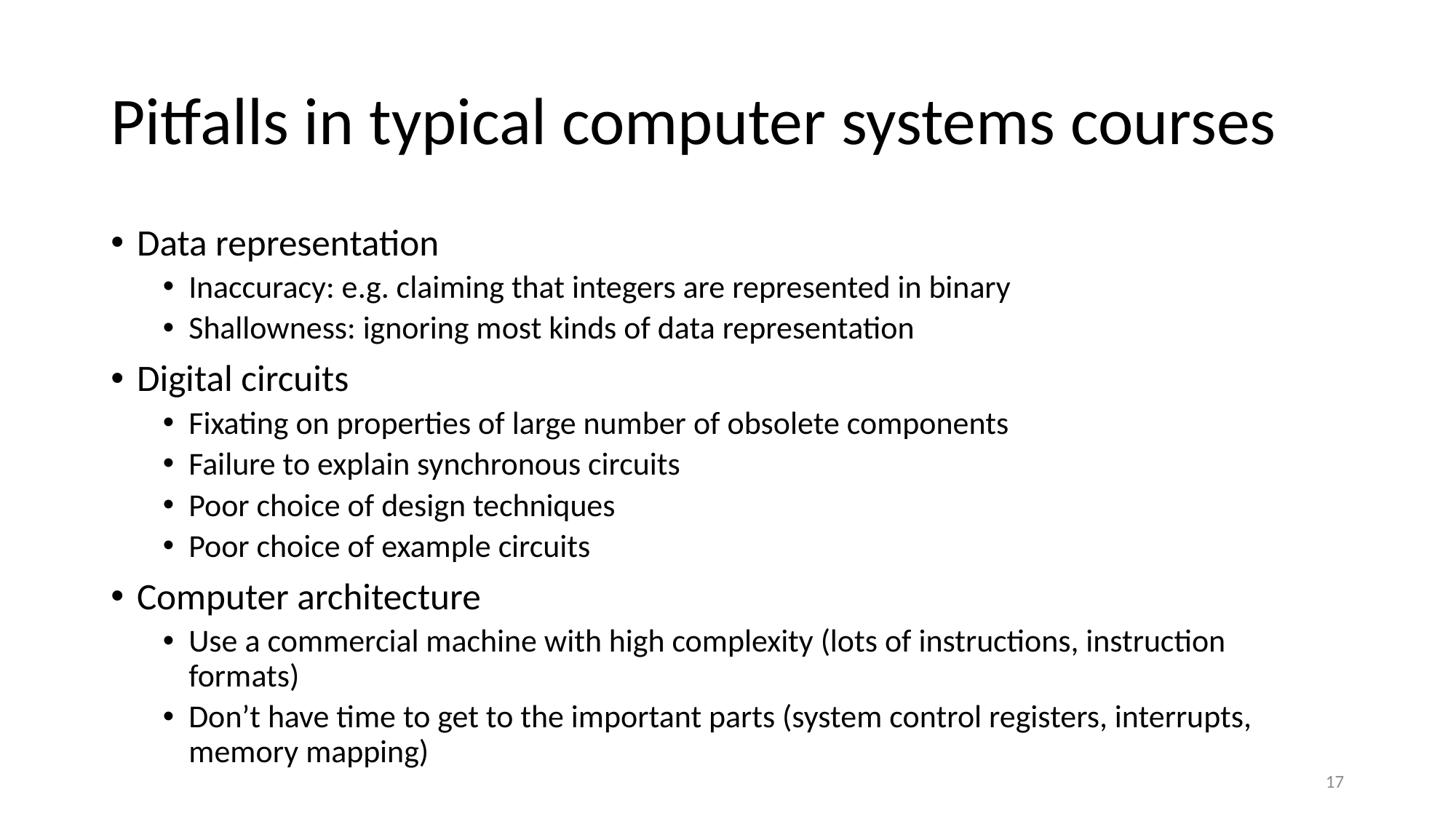

# Pitfalls in typical computer systems courses
Data representation
Inaccuracy: e.g. claiming that integers are represented in binary
Shallowness: ignoring most kinds of data representation
Digital circuits
Fixating on properties of large number of obsolete components
Failure to explain synchronous circuits
Poor choice of design techniques
Poor choice of example circuits
Computer architecture
Use a commercial machine with high complexity (lots of instructions, instruction formats)
Don’t have time to get to the important parts (system control registers, interrupts, memory mapping)

17